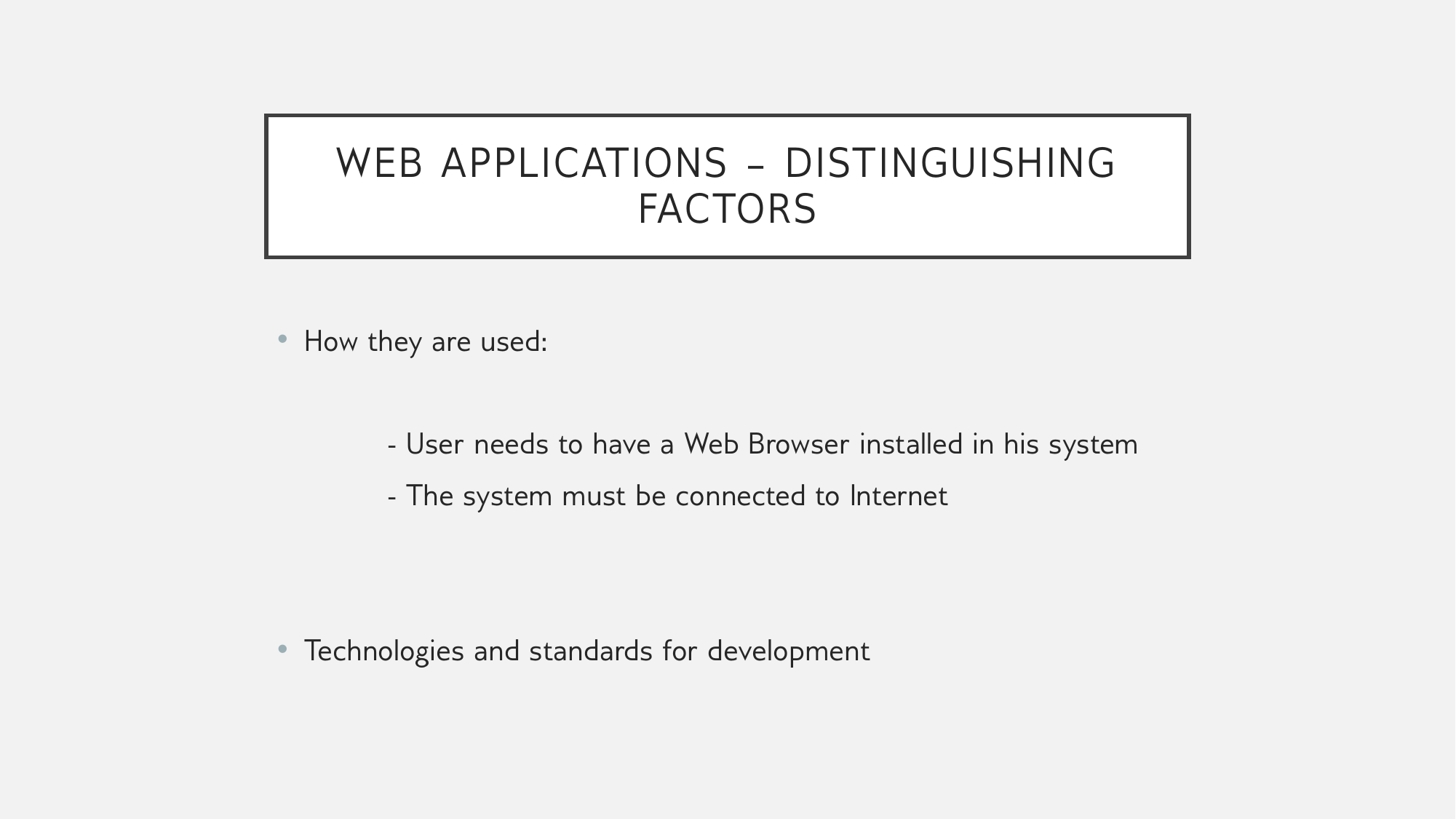

# Web Applications – Distinguishing factors
How they are used:

	- User needs to have a Web Browser installed in his system
	- The system must be connected to Internet

Technologies and standards for development